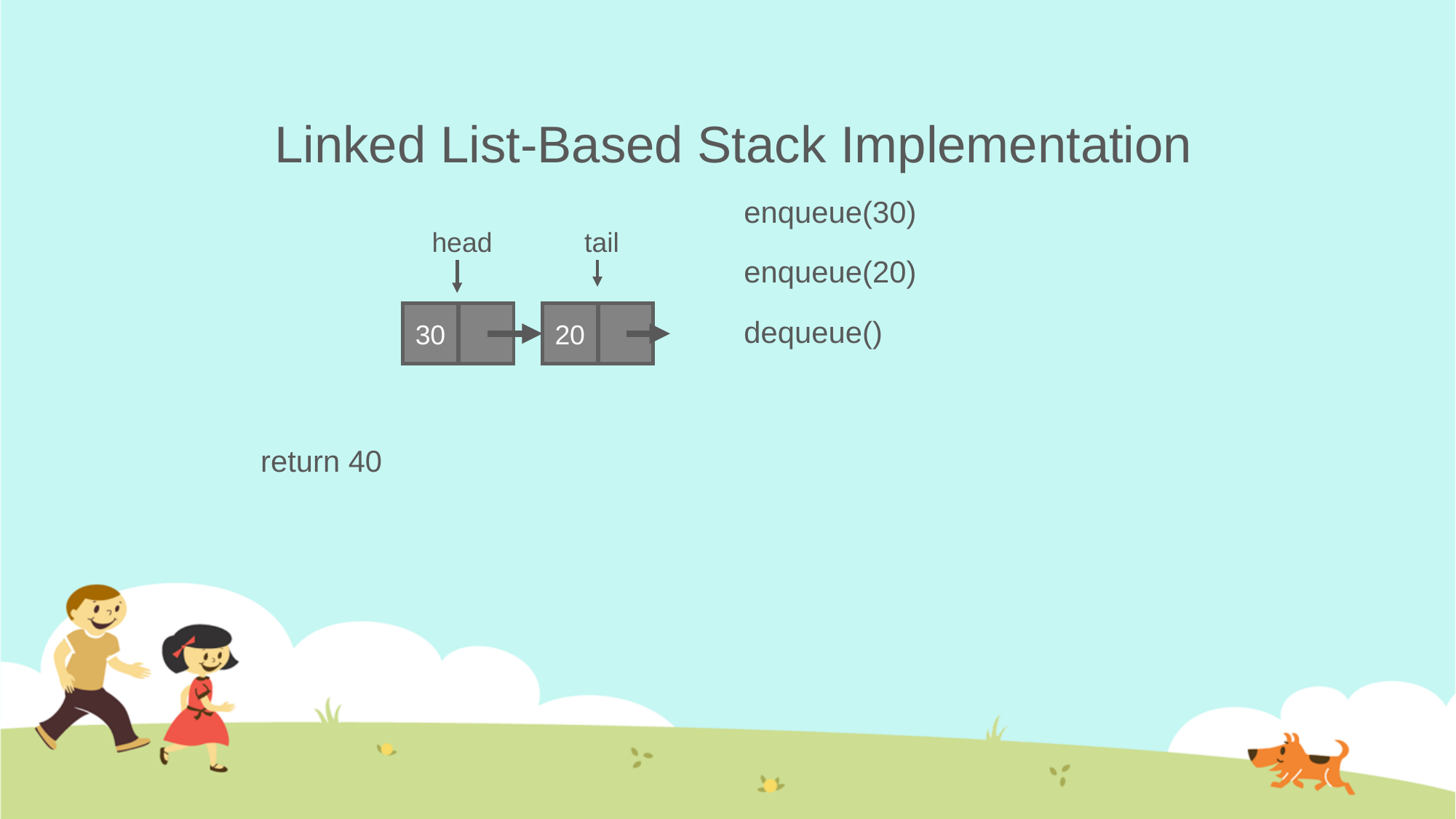

# Linked List-Based Stack Implementation
enqueue(30)
enqueue(20)
dequeue()
head
tail

30
20
return 40